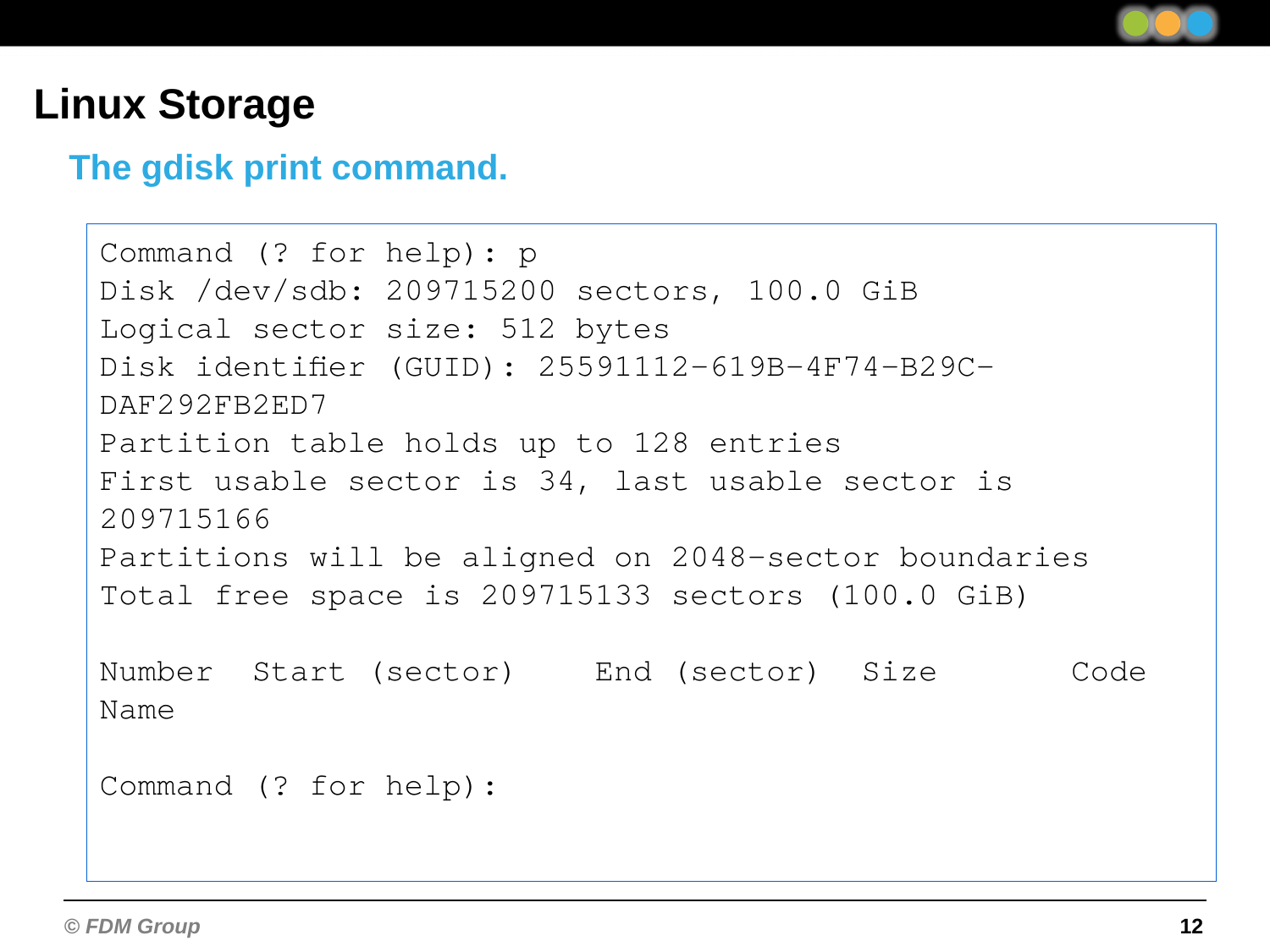

Linux Storage
The gdisk print command.
Command (? for help): p
Disk /dev/sdb: 209715200 sectors, 100.0 GiB
Logical sector size: 512 bytes
Disk identifier (GUID): 25591112-619B-4F74-B29C-DAF292FB2ED7
Partition table holds up to 128 entries
First usable sector is 34, last usable sector is 209715166
Partitions will be aligned on 2048-sector boundaries
Total free space is 209715133 sectors (100.0 GiB)

Number  Start (sector)    End (sector)  Size       Code  Name

Command (? for help):
12